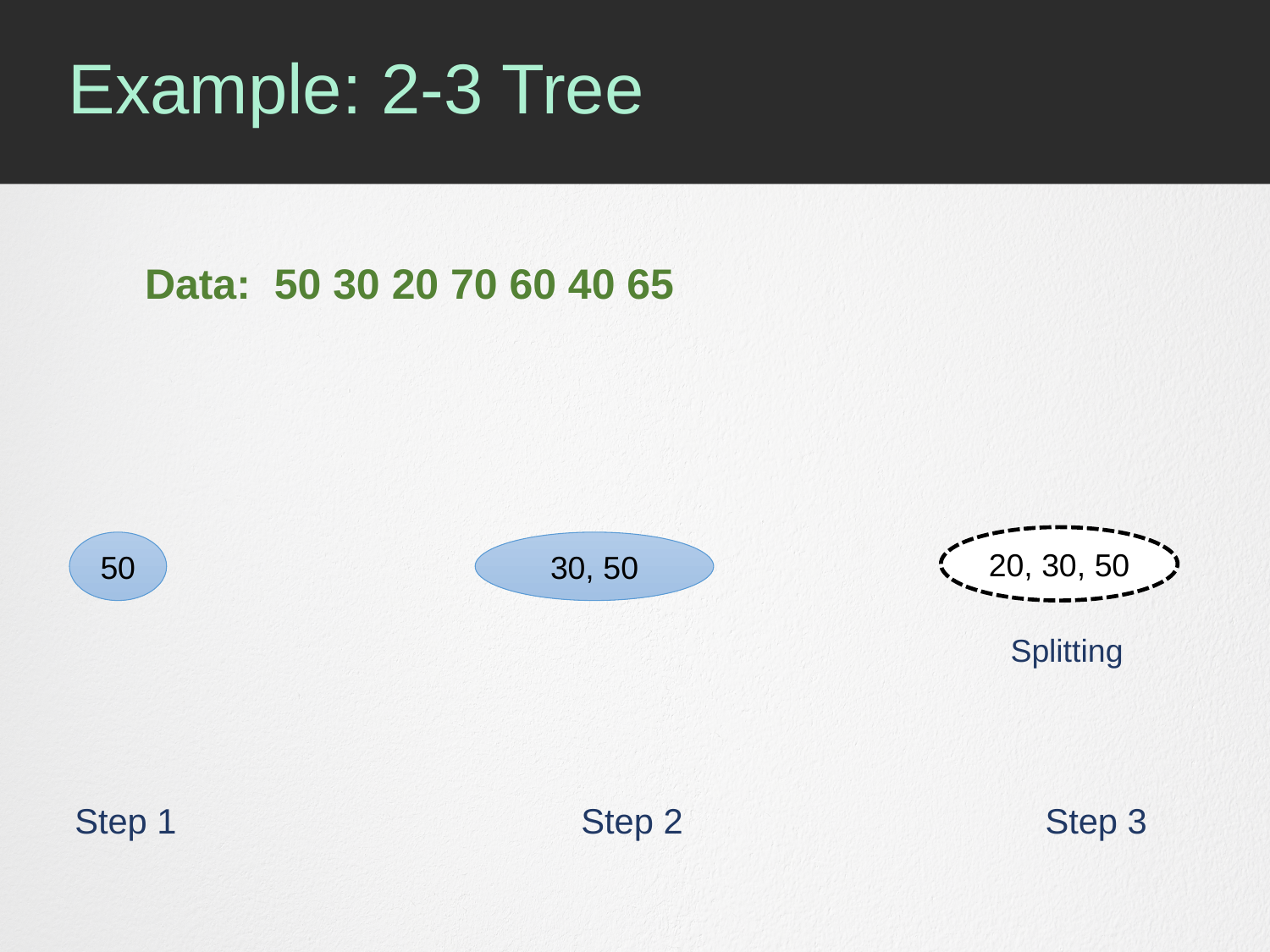

# Example: 2-3 Tree
Data:  50 30 20 70 60 40 65
20, 30, 50
50
30, 50
Splitting
Step 1
Step 2
Step 3